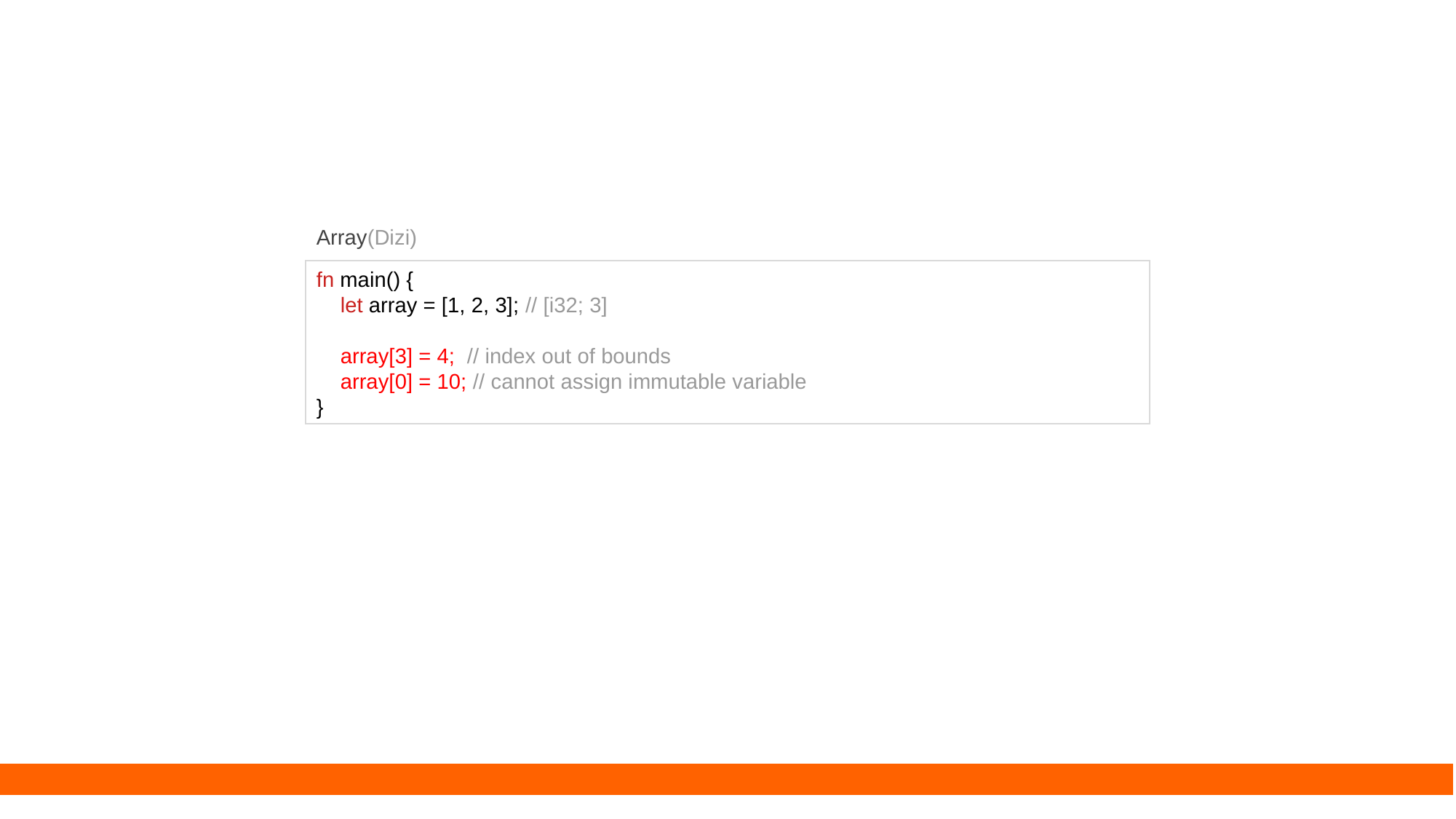

Array(Dizi)
fn main() {
    let array = [1, 2, 3]; // [i32; 3]

    array[3] = 4;  // index out of bounds
    array[0] = 10; // cannot assign immutable variable
}